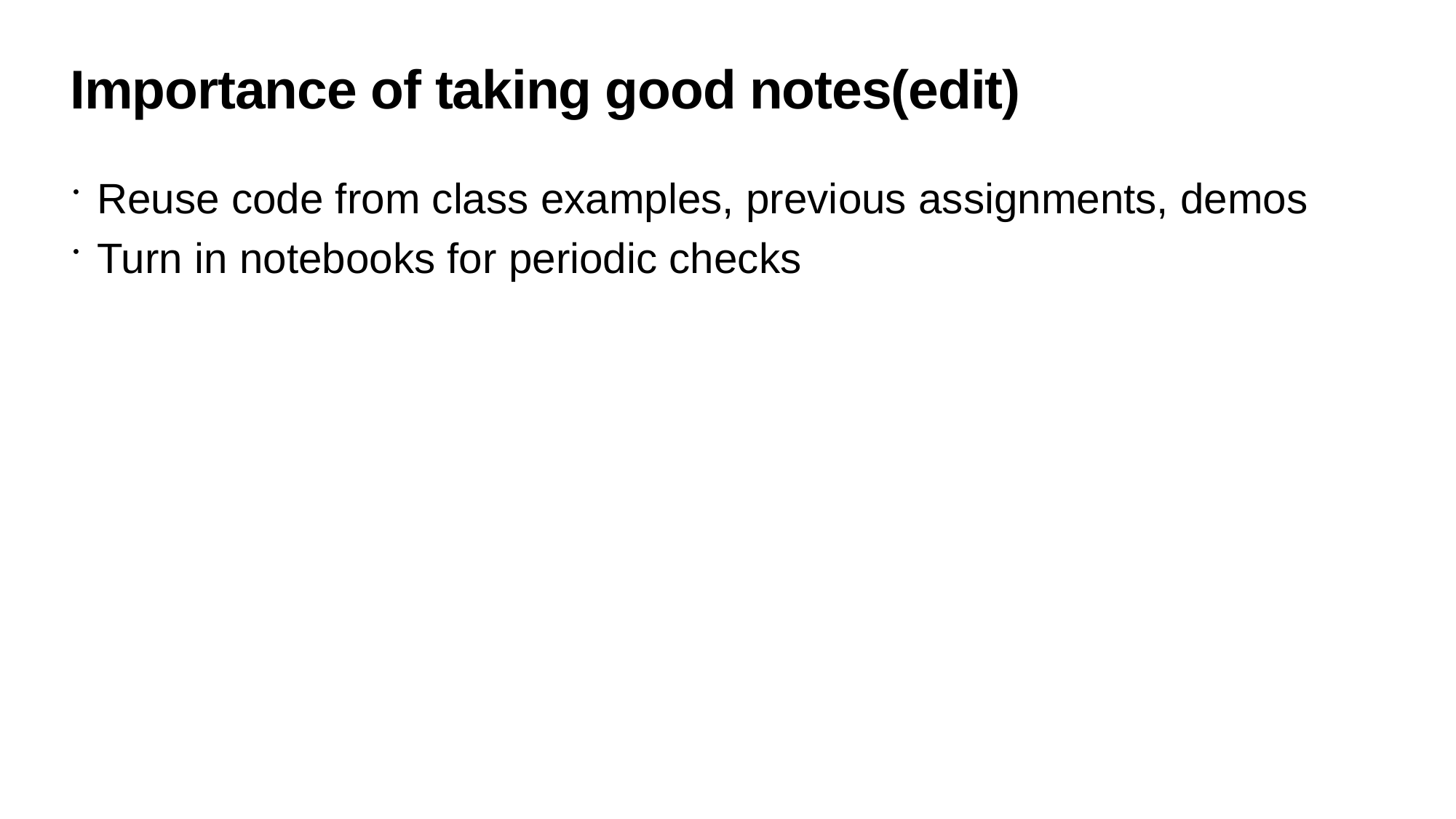

# Importance of taking good notes(edit)
Reuse code from class examples, previous assignments, demos
Turn in notebooks for periodic checks